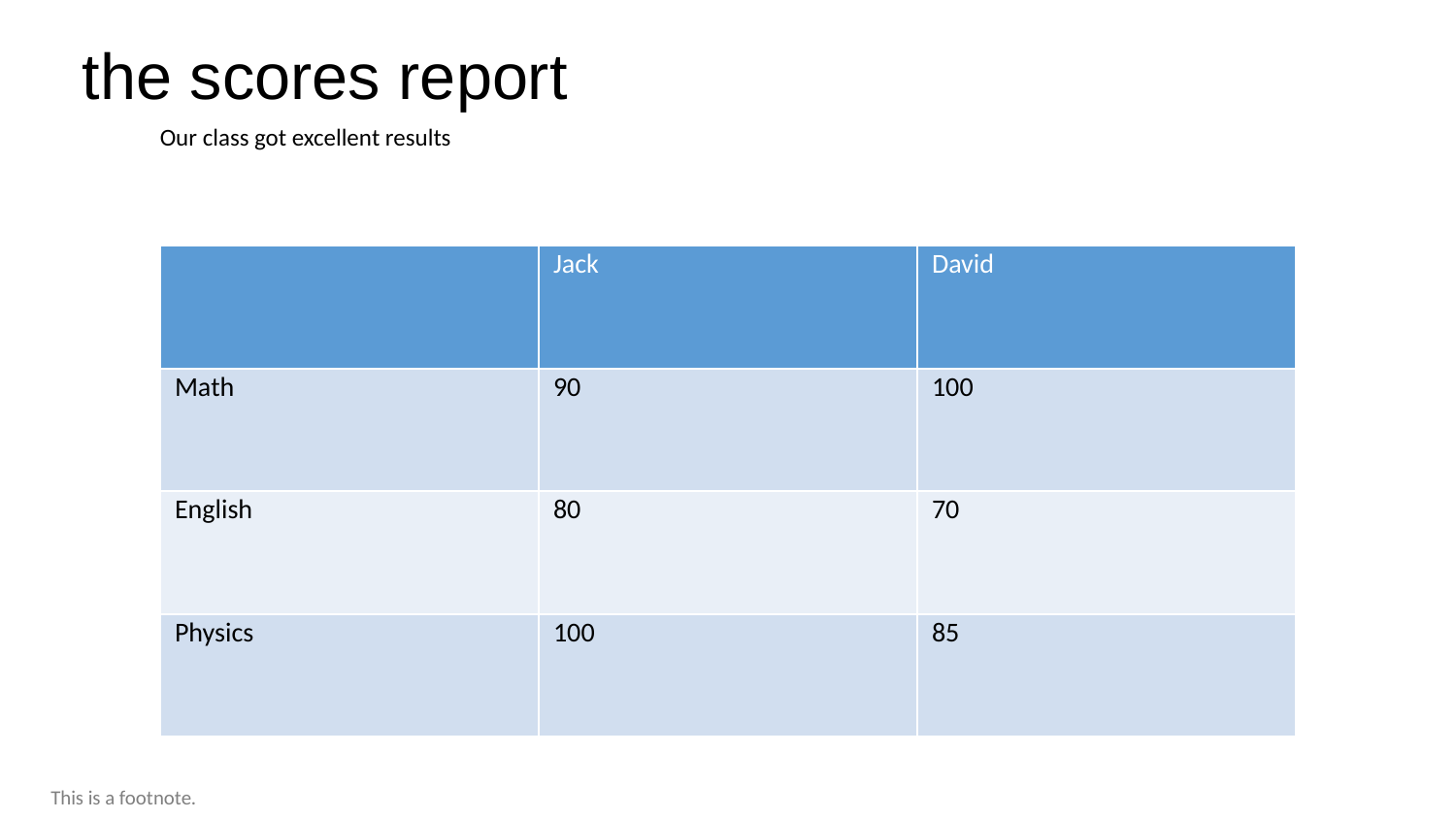

# the scores report
Our class got excellent results
|  | Jack | David |
| --- | --- | --- |
| Math | 90 | 100 |
| English | 80 | 70 |
| Physics | 100 | 85 |
This is a footnote.